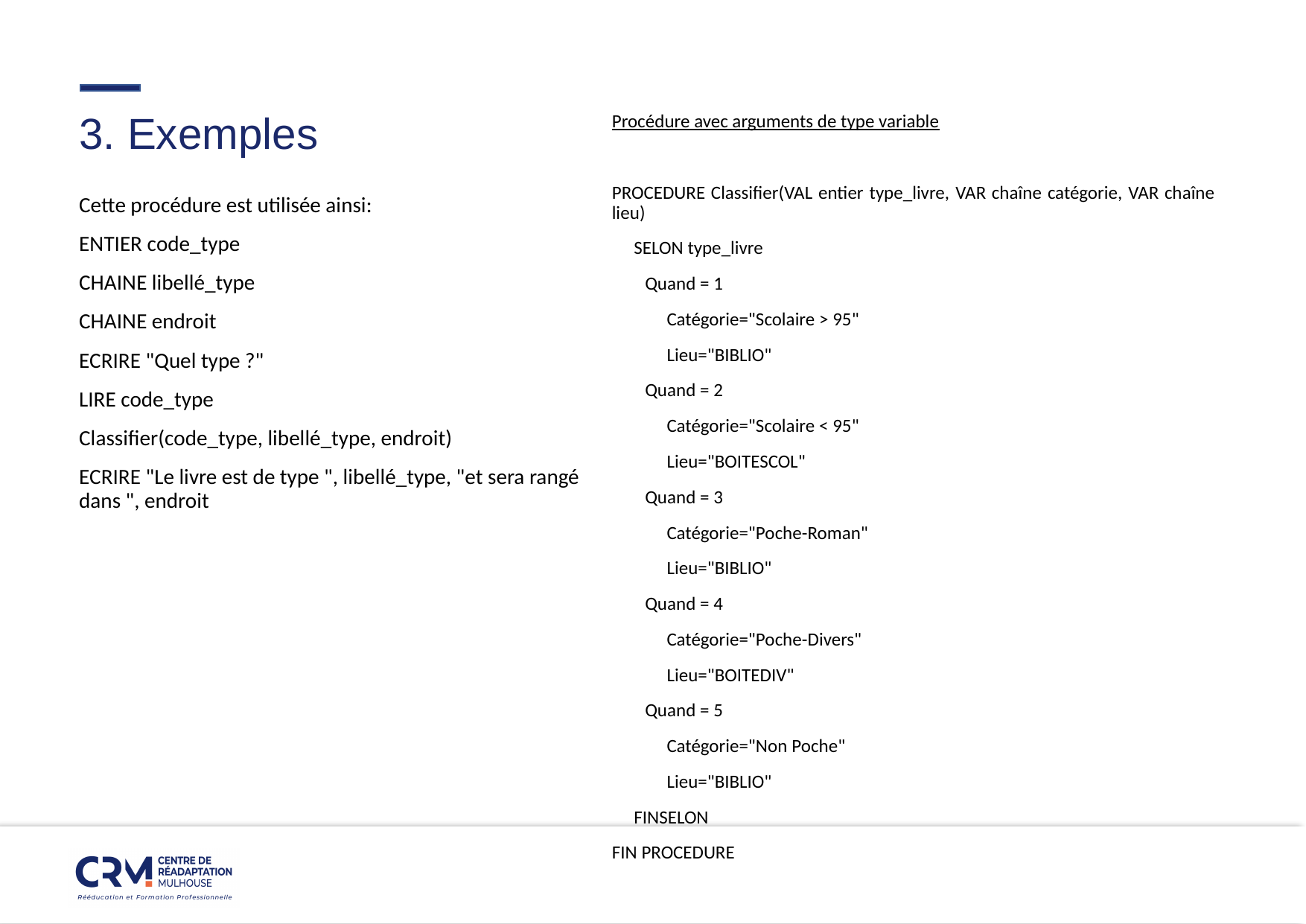

#
3. Exemples
Procédure avec arguments de type variable

PROCEDURE Classifier(VAL entier type_livre, VAR chaîne catégorie, VAR chaîne lieu)
SELON type_livre
Quand = 1
Catégorie="Scolaire > 95"
Lieu="BIBLIO"
Quand = 2
Catégorie="Scolaire < 95"
Lieu="BOITESCOL"
Quand = 3
Catégorie="Poche-Roman"
Lieu="BIBLIO"
Quand = 4
Catégorie="Poche-Divers"
Lieu="BOITEDIV"
Quand = 5
Catégorie="Non Poche"
Lieu="BIBLIO"
FINSELON
FIN PROCEDURE

Cette procédure est utilisée ainsi:
ENTIER code_type
CHAINE libellé_type
CHAINE endroit
ECRIRE "Quel type ?"
LIRE code_type
Classifier(code_type, libellé_type, endroit)
ECRIRE "Le livre est de type ", libellé_type, "et sera rangé dans ", endroit